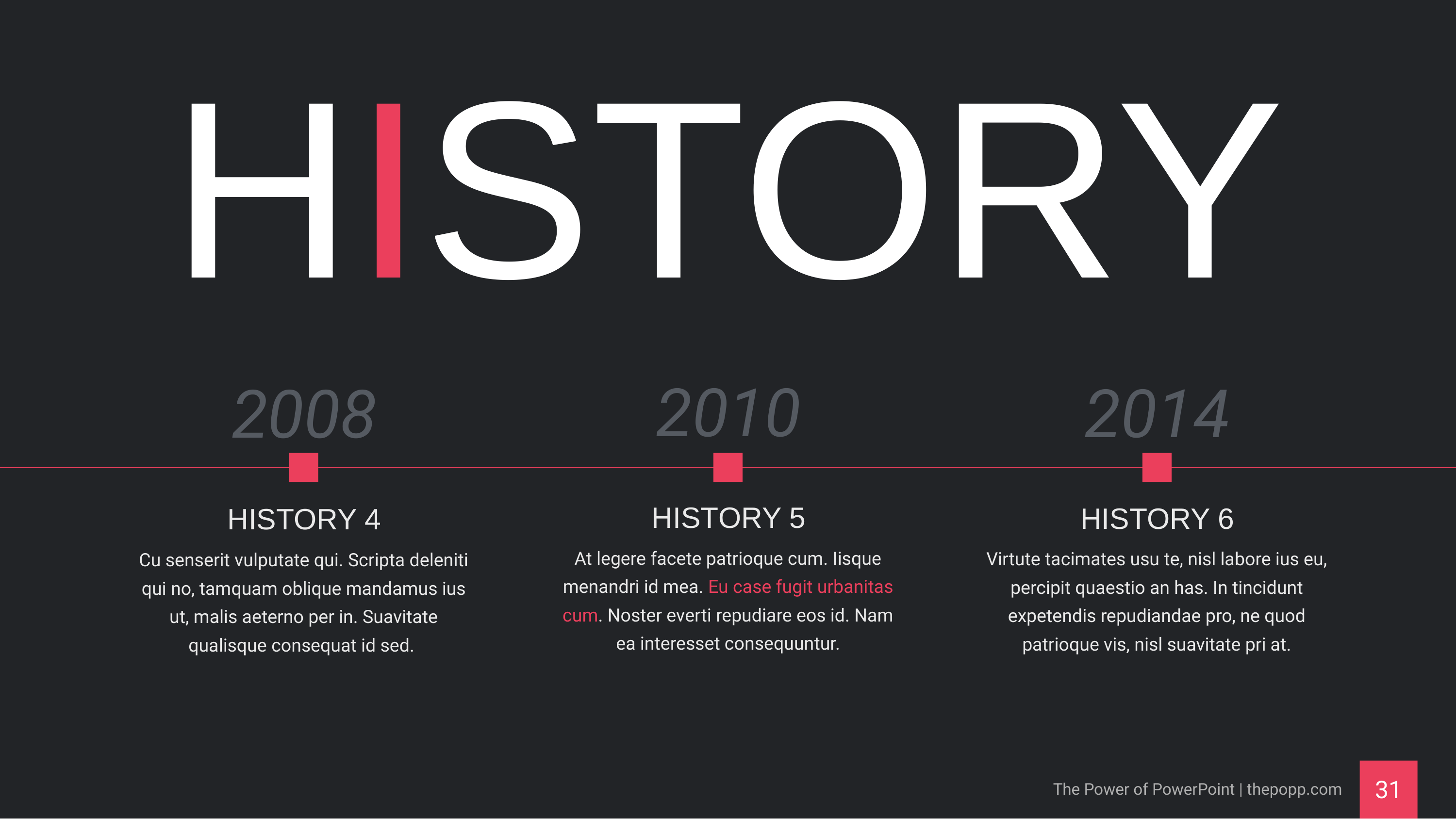

# HISTORY
2010
2014
2008
HISTORY 5
HISTORY 6
HISTORY 4
At legere facete patrioque cum. Iisque menandri id mea. Eu case fugit urbanitas cum. Noster everti repudiare eos id. Nam ea interesset consequuntur.
Virtute tacimates usu te, nisl labore ius eu, percipit quaestio an has. In tincidunt expetendis repudiandae pro, ne quod patrioque vis, nisl suavitate pri at.
Cu senserit vulputate qui. Scripta deleniti qui no, tamquam oblique mandamus ius ut, malis aeterno per in. Suavitate qualisque consequat id sed.
The Power of PowerPoint | thepopp.com
31